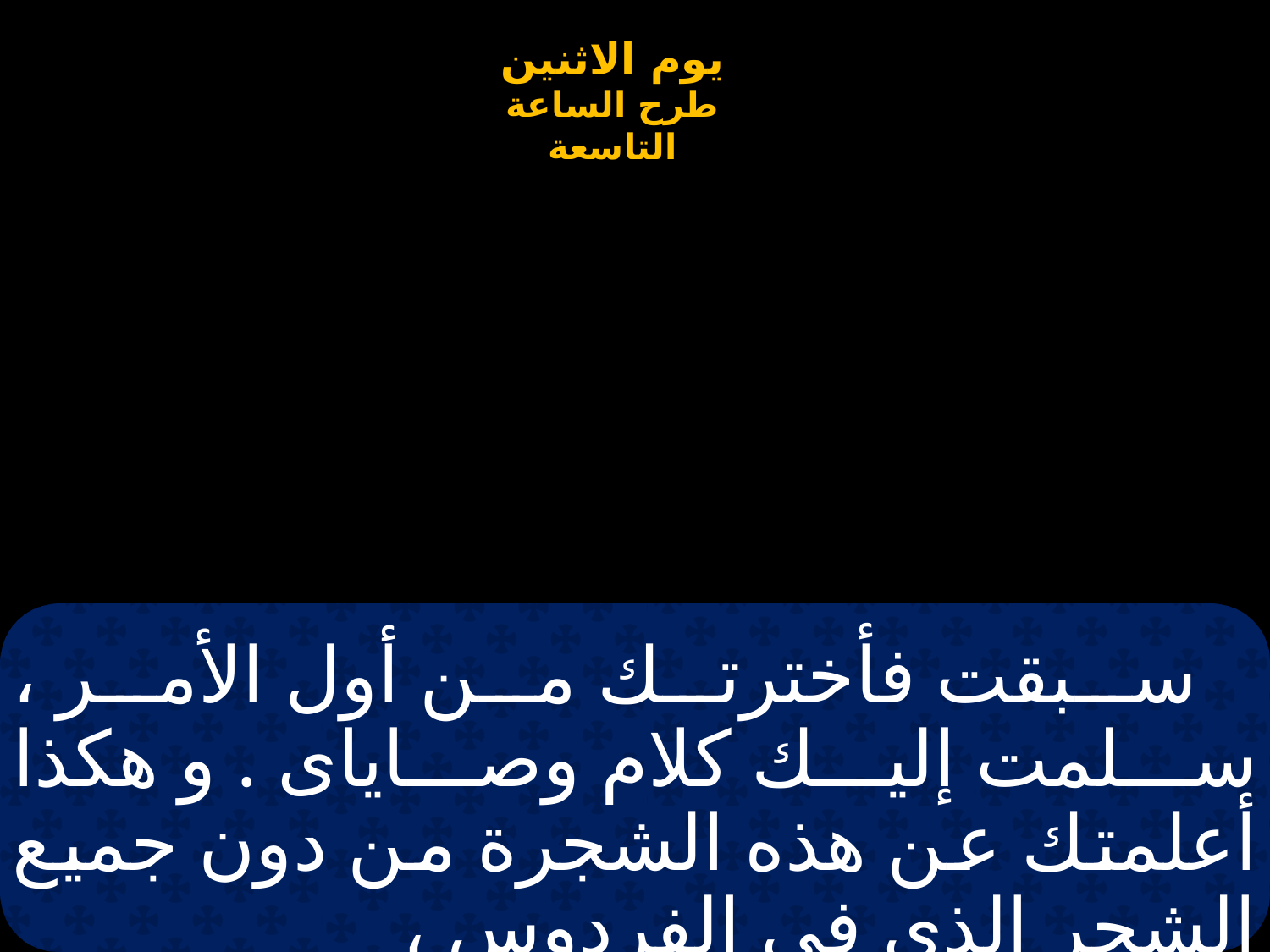

# سبقت فأخترتك من أول الأمر ، سلمت إليك كلام وصاياى . و هكذا أعلمتك عن هذه الشجرة من دون جميع الشجر الذى فى الفردوس ،